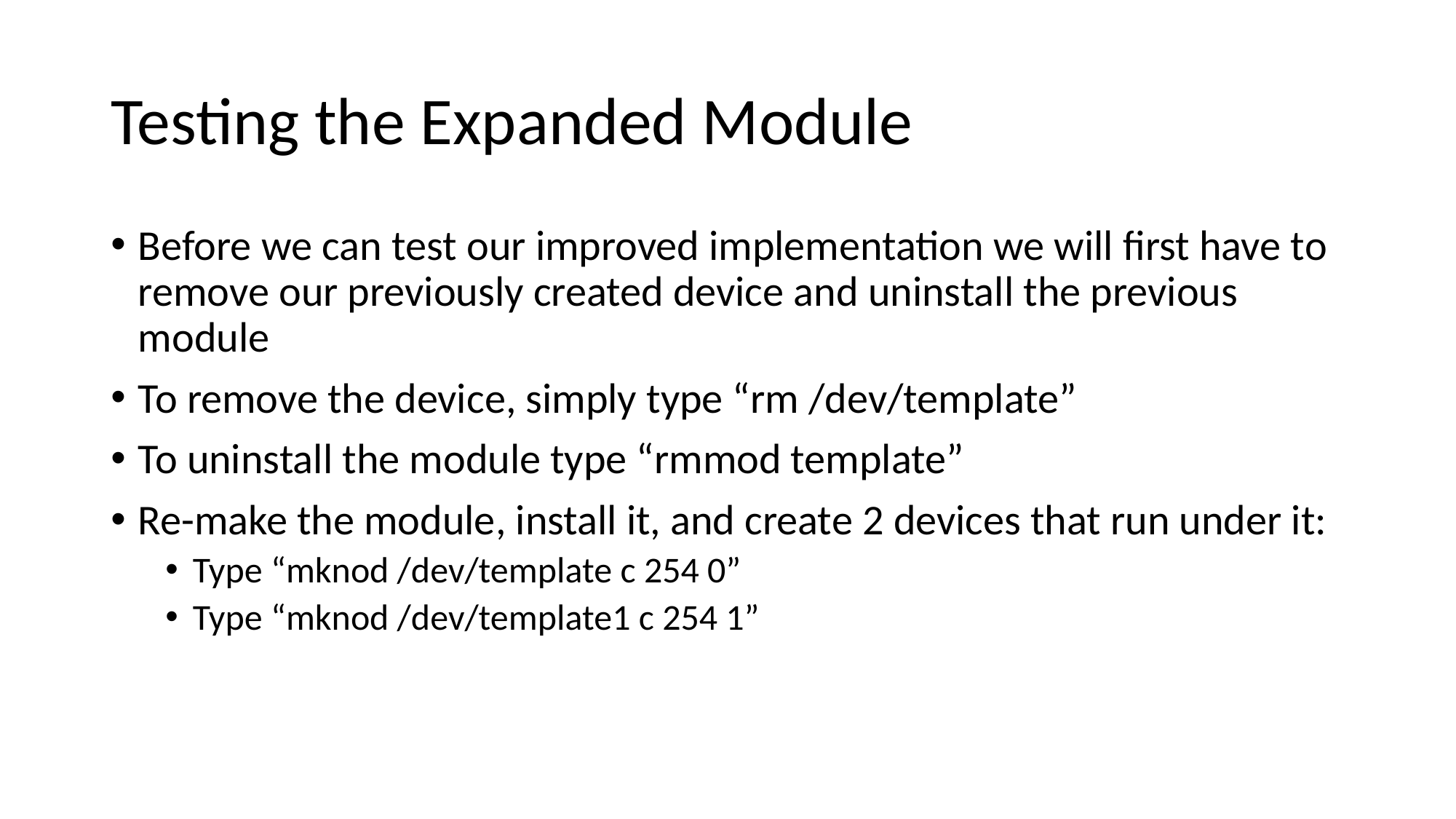

# Testing the Expanded Module
Before we can test our improved implementation we will first have to remove our previously created device and uninstall the previous module
To remove the device, simply type “rm /dev/template”
To uninstall the module type “rmmod template”
Re-make the module, install it, and create 2 devices that run under it:
Type “mknod /dev/template c 254 0”
Type “mknod /dev/template1 c 254 1”